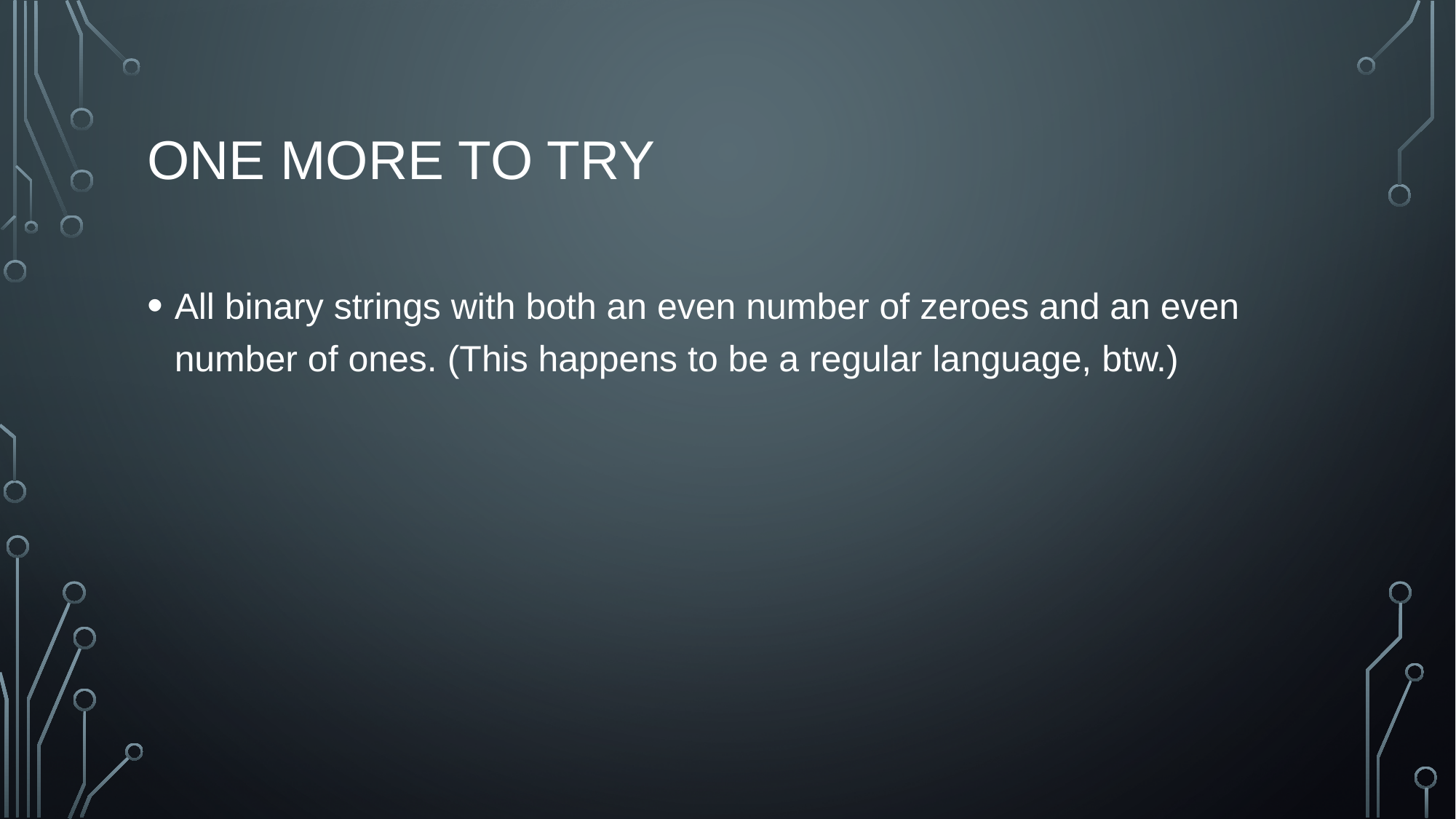

# One more to try
All binary strings with both an even number of zeroes and an even number of ones. (This happens to be a regular language, btw.)